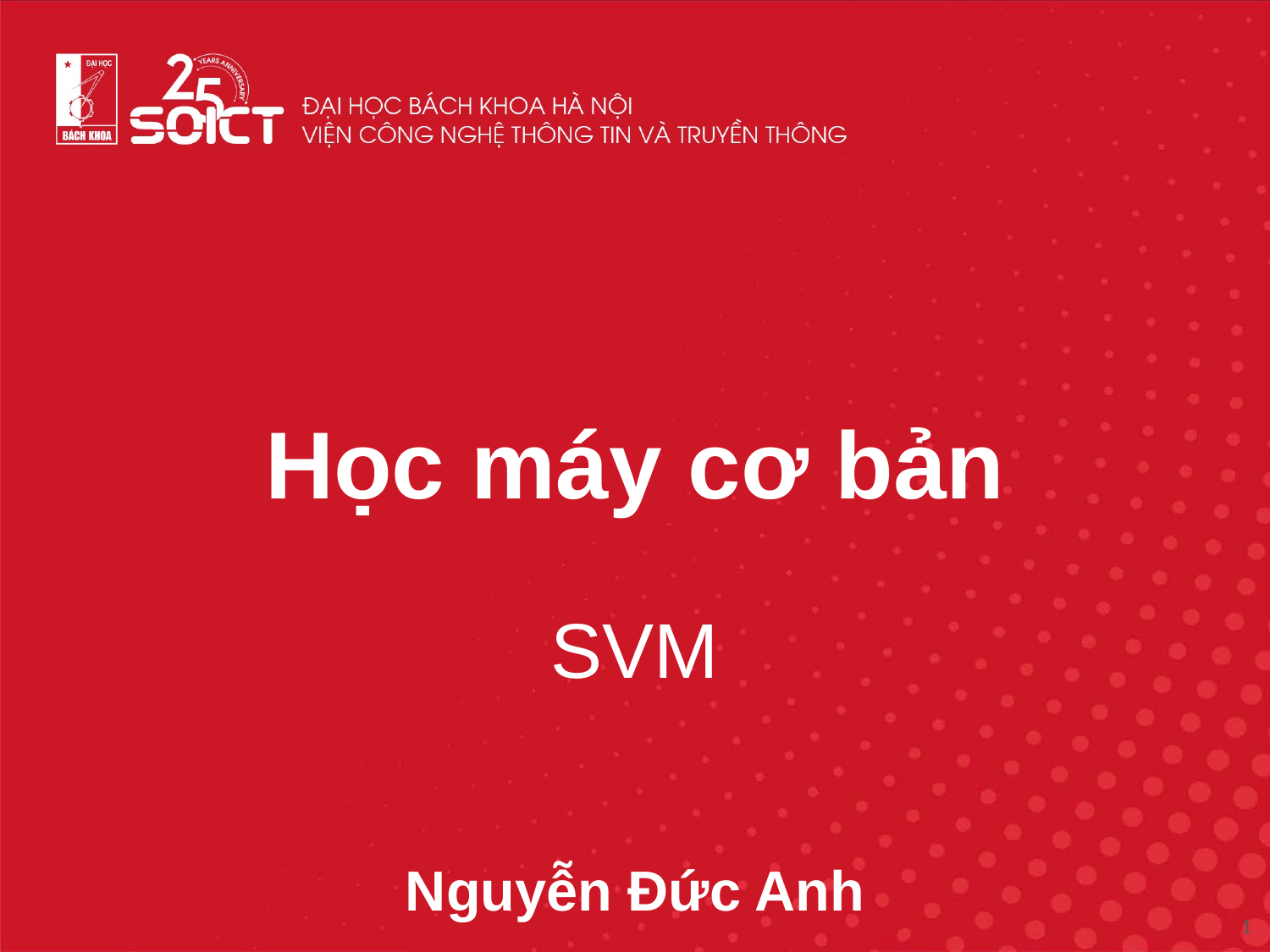

# Học máy cơ bản SVM Nguyễn Đức Anh
1